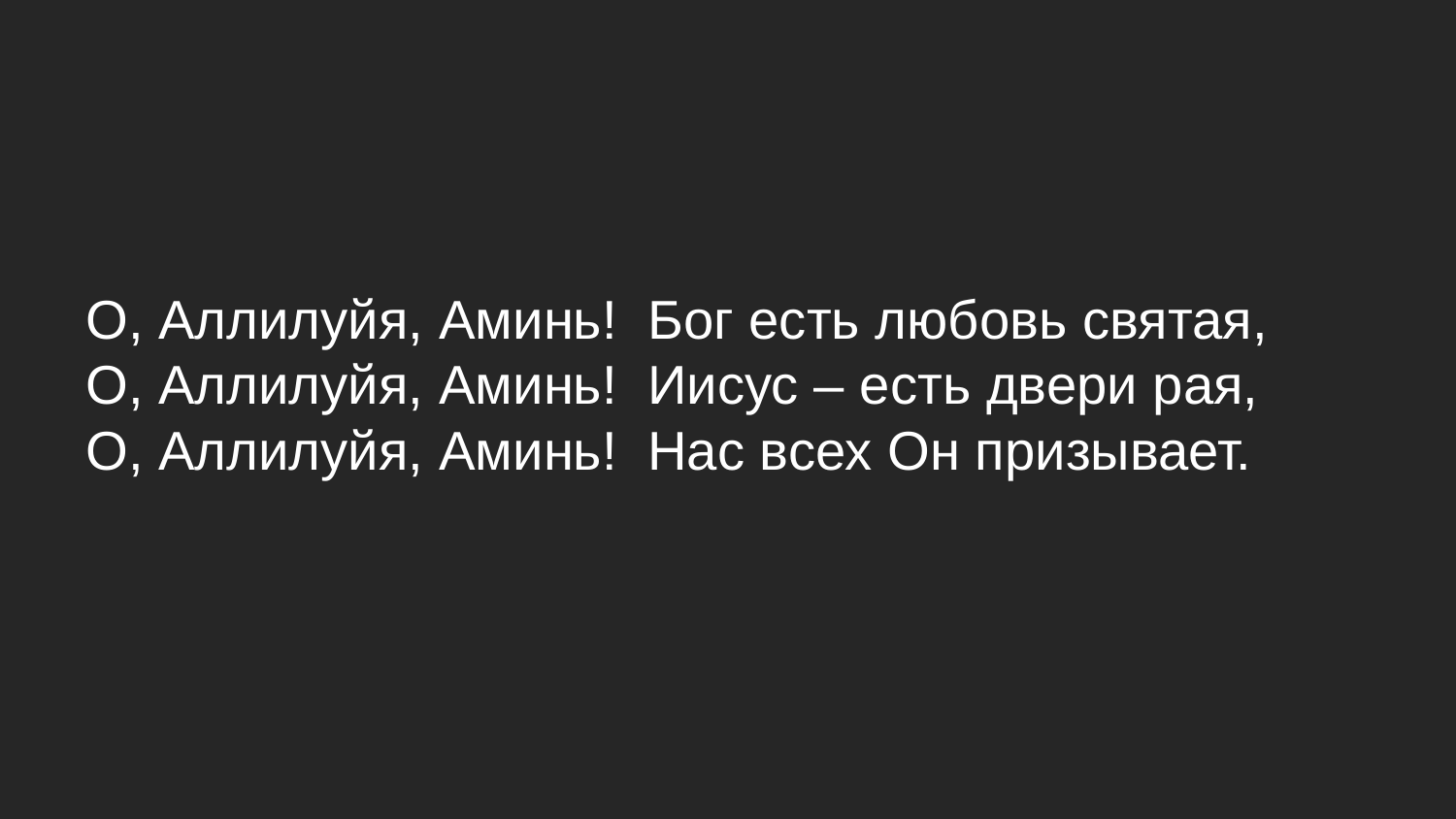

О, Аллилуйя, Аминь!  Бог есть любовь святая,
О, Аллилуйя, Аминь!  Иисус – есть двери рая,
О, Аллилуйя, Аминь!  Нас всех Он призывает.